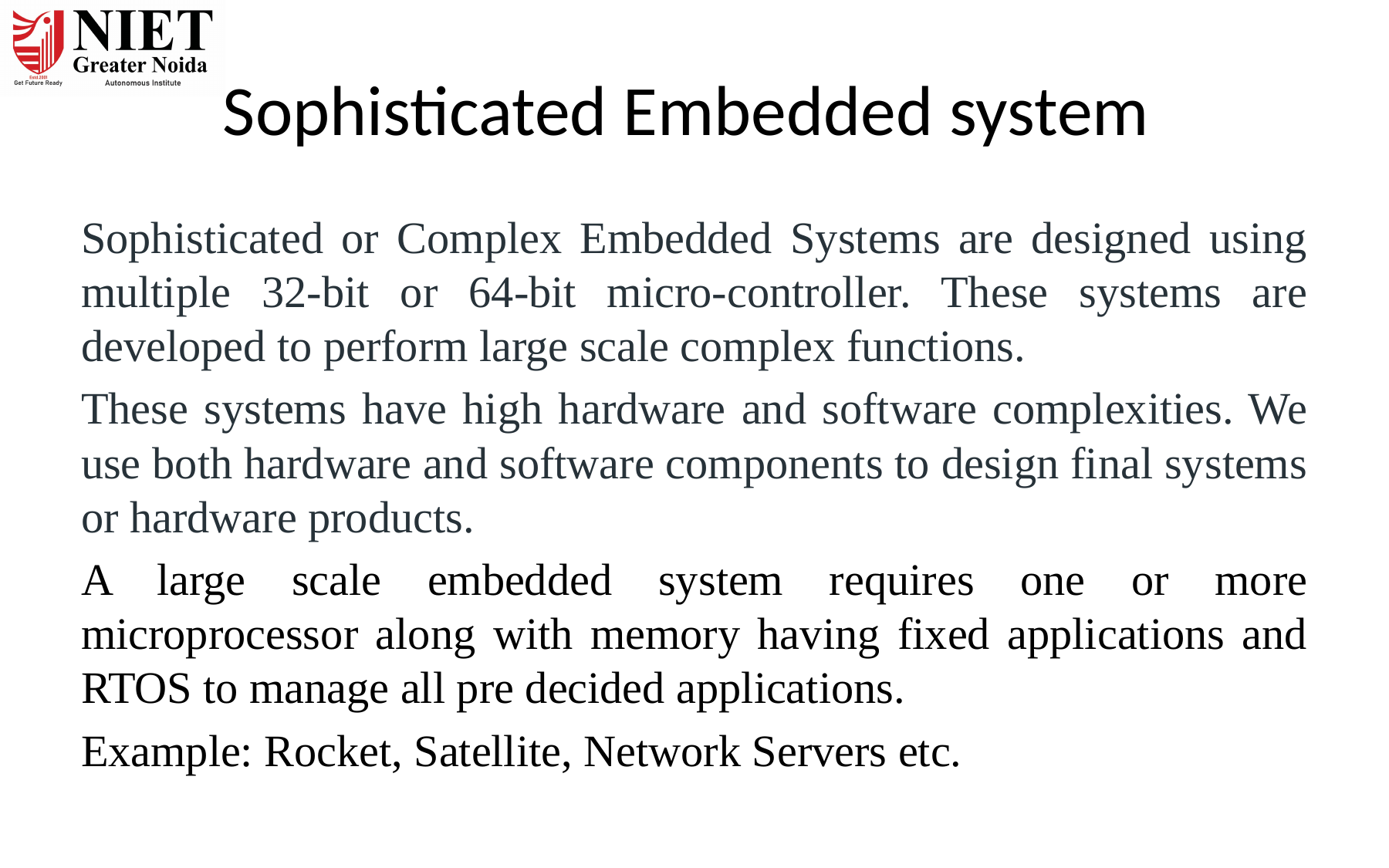

# Sophisticated Embedded system
Sophisticated or Complex Embedded Systems are designed using multiple 32-bit or 64-bit micro-controller. These systems are developed to perform large scale complex functions.
These systems have high hardware and software complexities. We use both hardware and software components to design final systems or hardware products.
A large scale embedded system requires one or more microprocessor along with memory having fixed applications and RTOS to manage all pre decided applications.
Example: Rocket, Satellite, Network Servers etc.